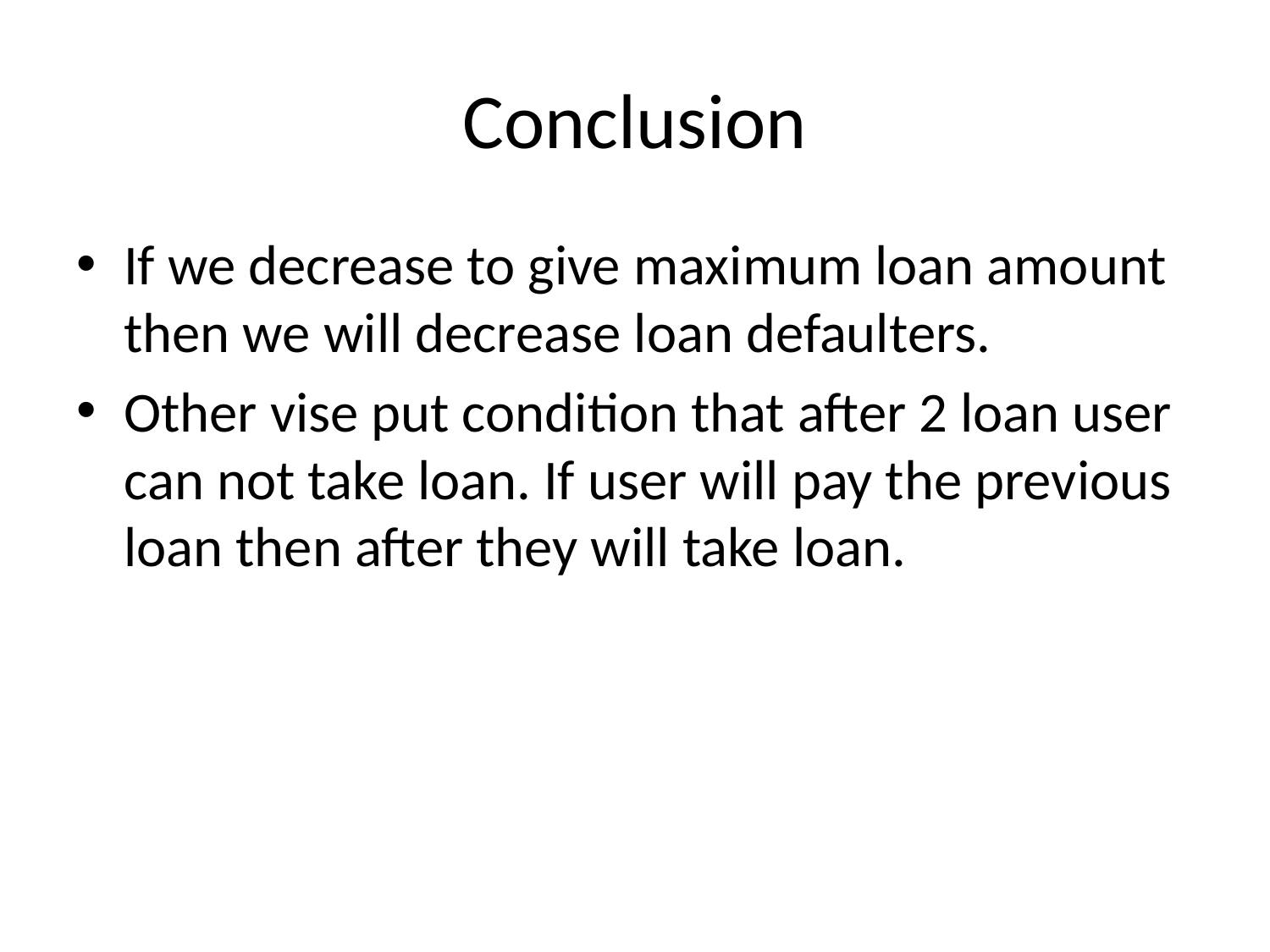

# Conclusion
If we decrease to give maximum loan amount then we will decrease loan defaulters.
Other vise put condition that after 2 loan user can not take loan. If user will pay the previous loan then after they will take loan.